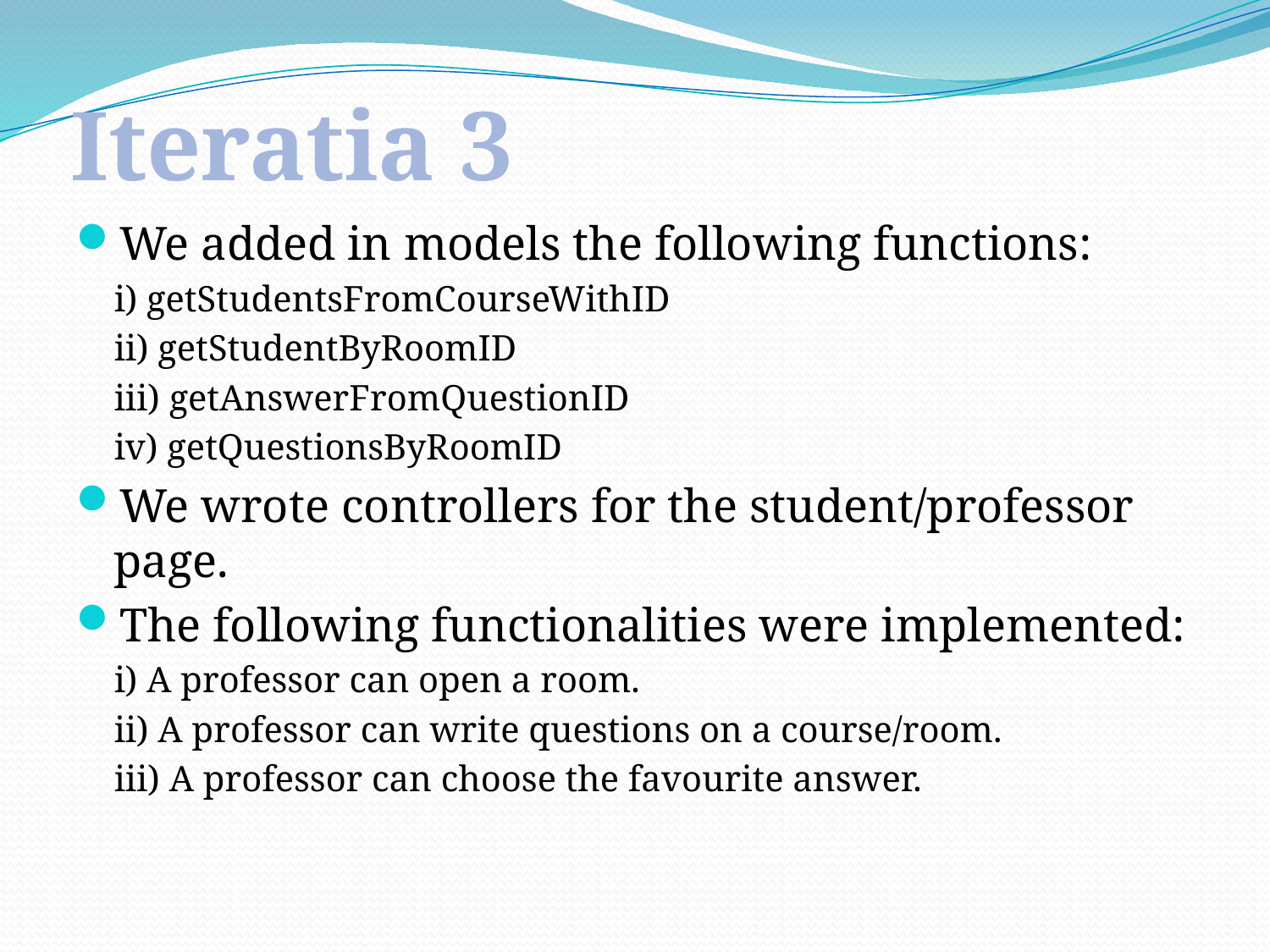

Iteratia 3
We added in models the following functions:
	i) getStudentsFromCourseWithID
	ii) getStudentByRoomID
	iii) getAnswerFromQuestionID
	iv) getQuestionsByRoomID
We wrote controllers for the student/professor page.
The following functionalities were implemented:
	i) A professor can open a room.
	ii) A professor can write questions on a course/room.
	iii) A professor can choose the favourite answer.